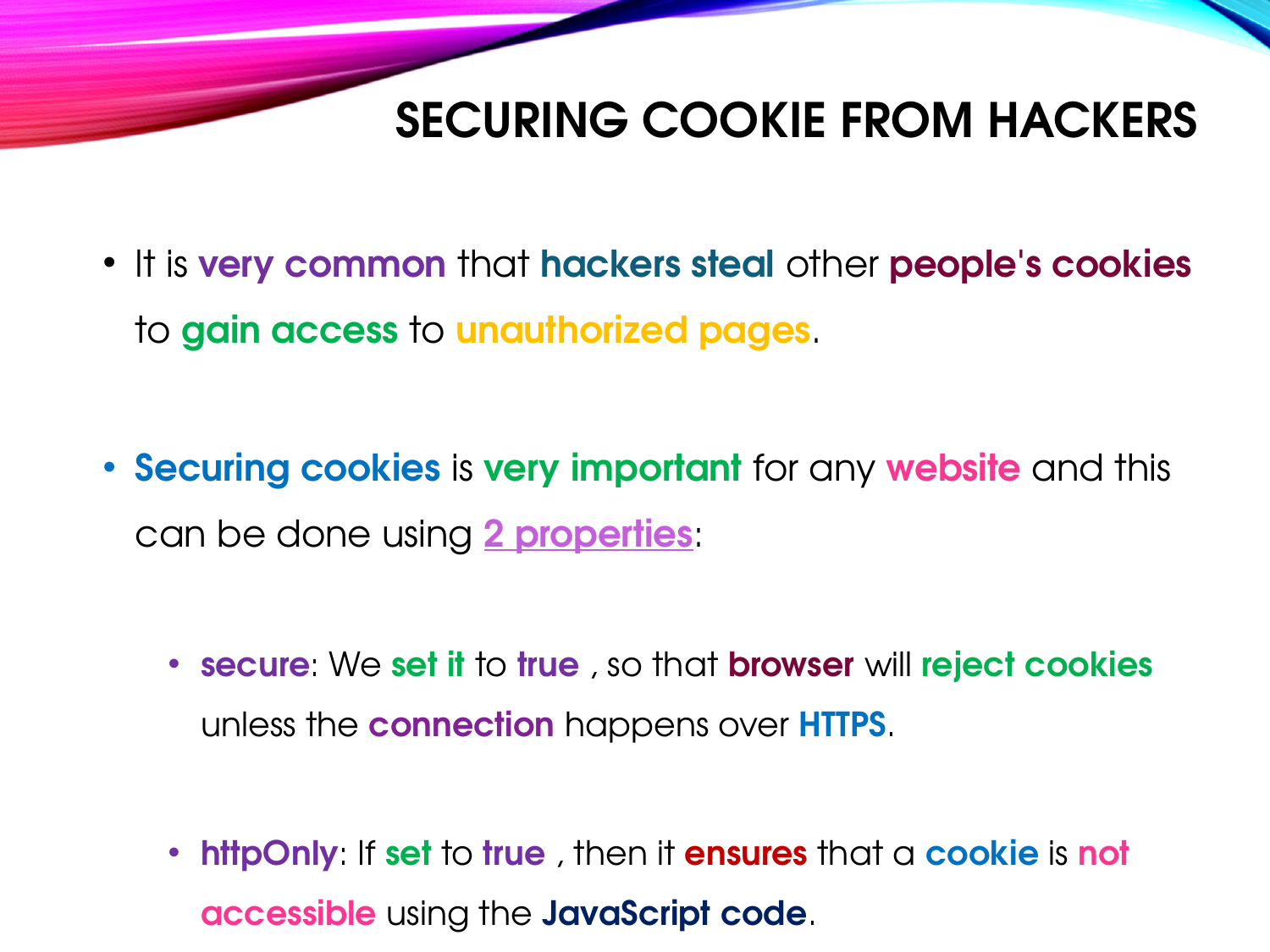

# Securing cookie from hackers
It is very common that hackers steal other people's cookies to gain access to unauthorized pages.

Securing cookies is very important for any website and this can be done using 2 properties:

secure: We set it to true , so that browser will reject cookies unless the connection happens over HTTPS.

httpOnly: If set to true , then it ensures that a cookie is not accessible using the JavaScript code.